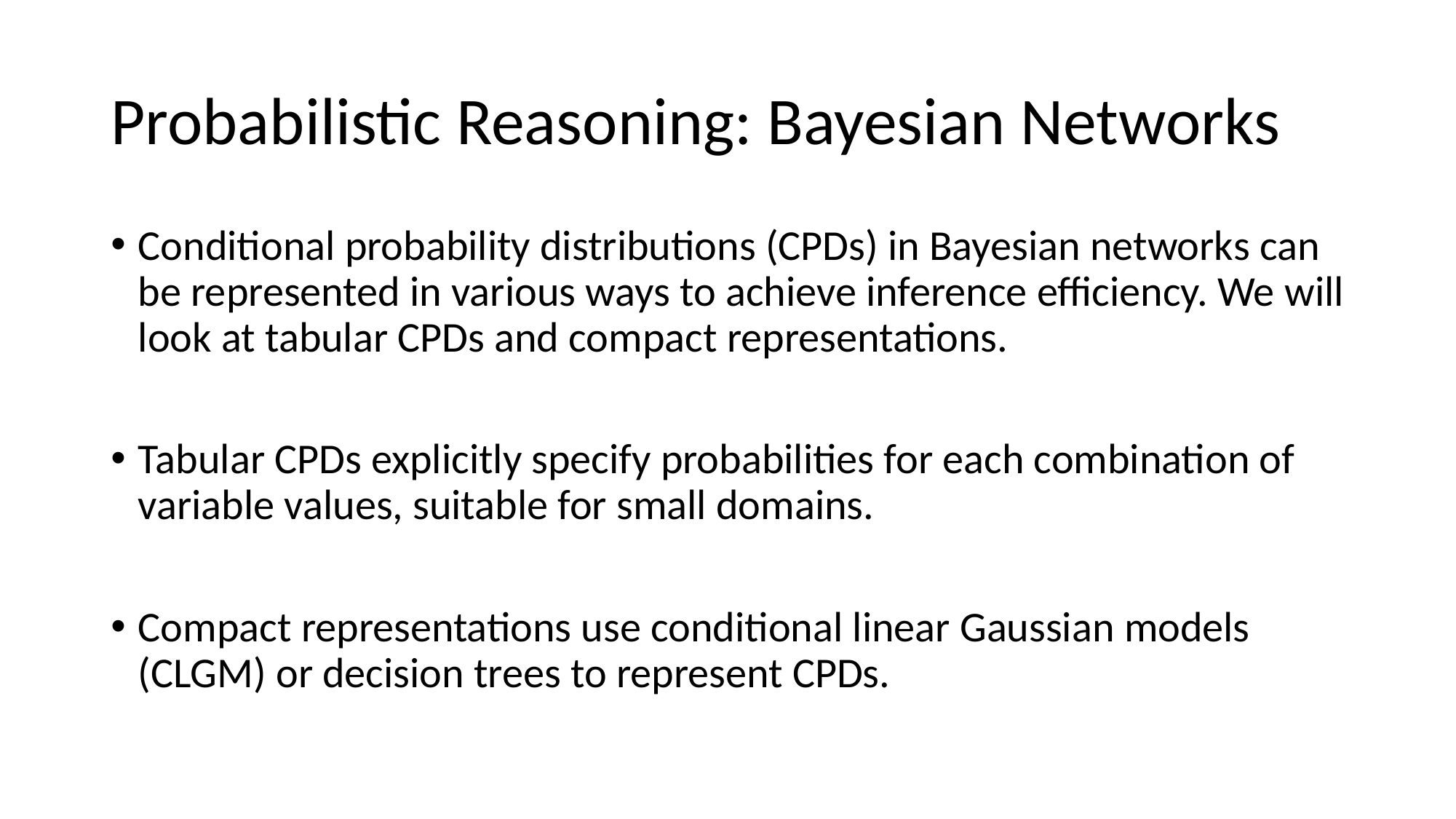

# Probabilistic Reasoning: Bayesian Networks
Conditional probability distributions (CPDs) in Bayesian networks can be represented in various ways to achieve inference efficiency. We will look at tabular CPDs and compact representations.

Tabular CPDs explicitly specify probabilities for each combination of variable values, suitable for small domains.

Compact representations use conditional linear Gaussian models (CLGM) or decision trees to represent CPDs.